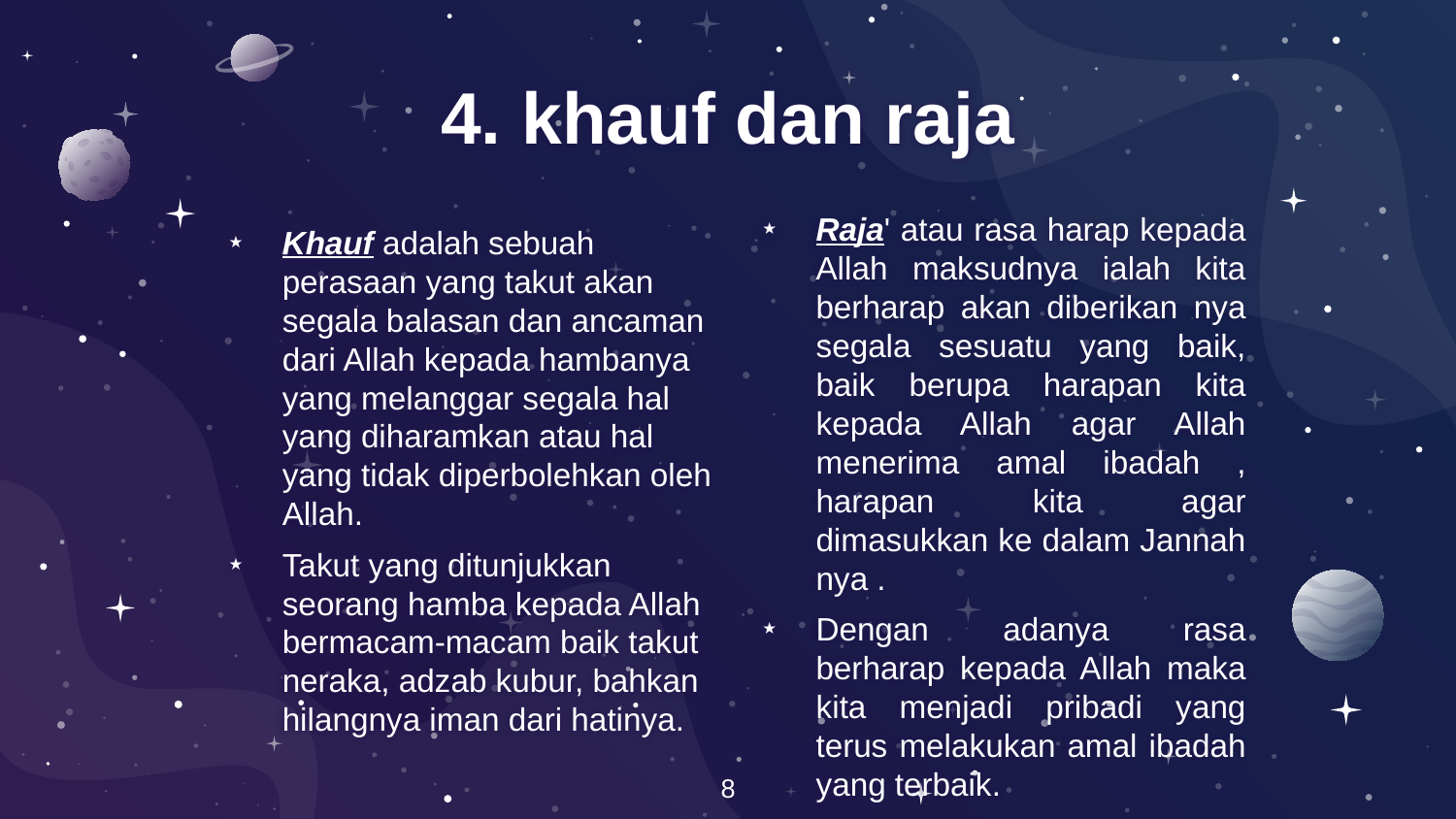

# 4. khauf dan raja
Raja' atau rasa harap kepada Allah maksudnya ialah kita berharap akan diberikan nya segala sesuatu yang baik, baik berupa harapan kita kepada Allah agar Allah menerima amal ibadah , harapan kita agar dimasukkan ke dalam Jannah nya .
Dengan adanya rasa berharap kepada Allah maka kita menjadi pribadi yang terus melakukan amal ibadah yang terbaik.
Khauf adalah sebuah perasaan yang takut akan segala balasan dan ancaman dari Allah kepada hambanya yang melanggar segala hal yang diharamkan atau hal yang tidak diperbolehkan oleh Allah.
Takut yang ditunjukkan seorang hamba kepada Allah bermacam-macam baik takut neraka, adzab kubur, bahkan hilangnya iman dari hatinya.

8